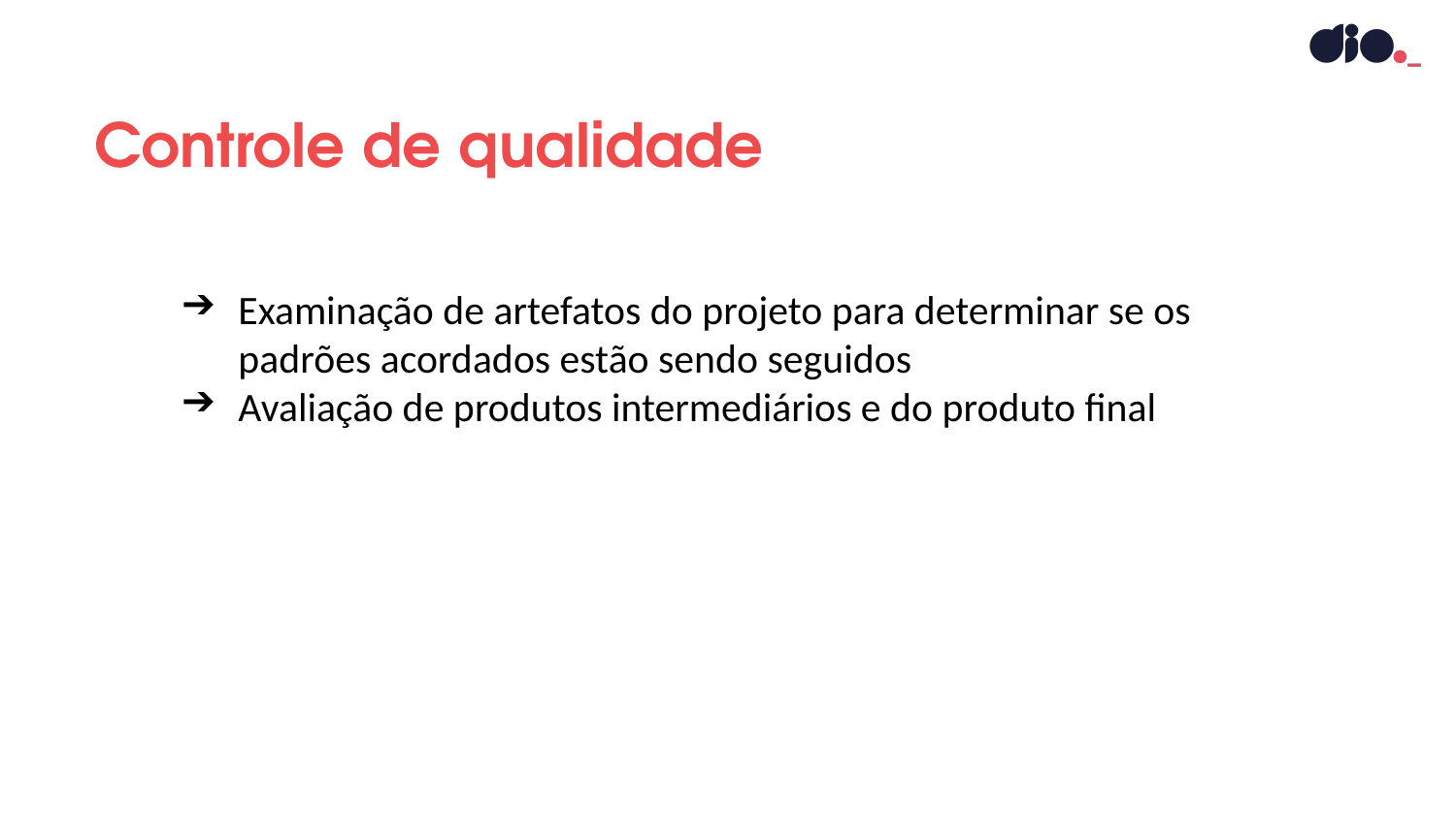

Controle de qualidade
Examinação de artefatos do projeto para determinar se os padrões acordados estão sendo seguidos
Avaliação de produtos intermediários e do produto final